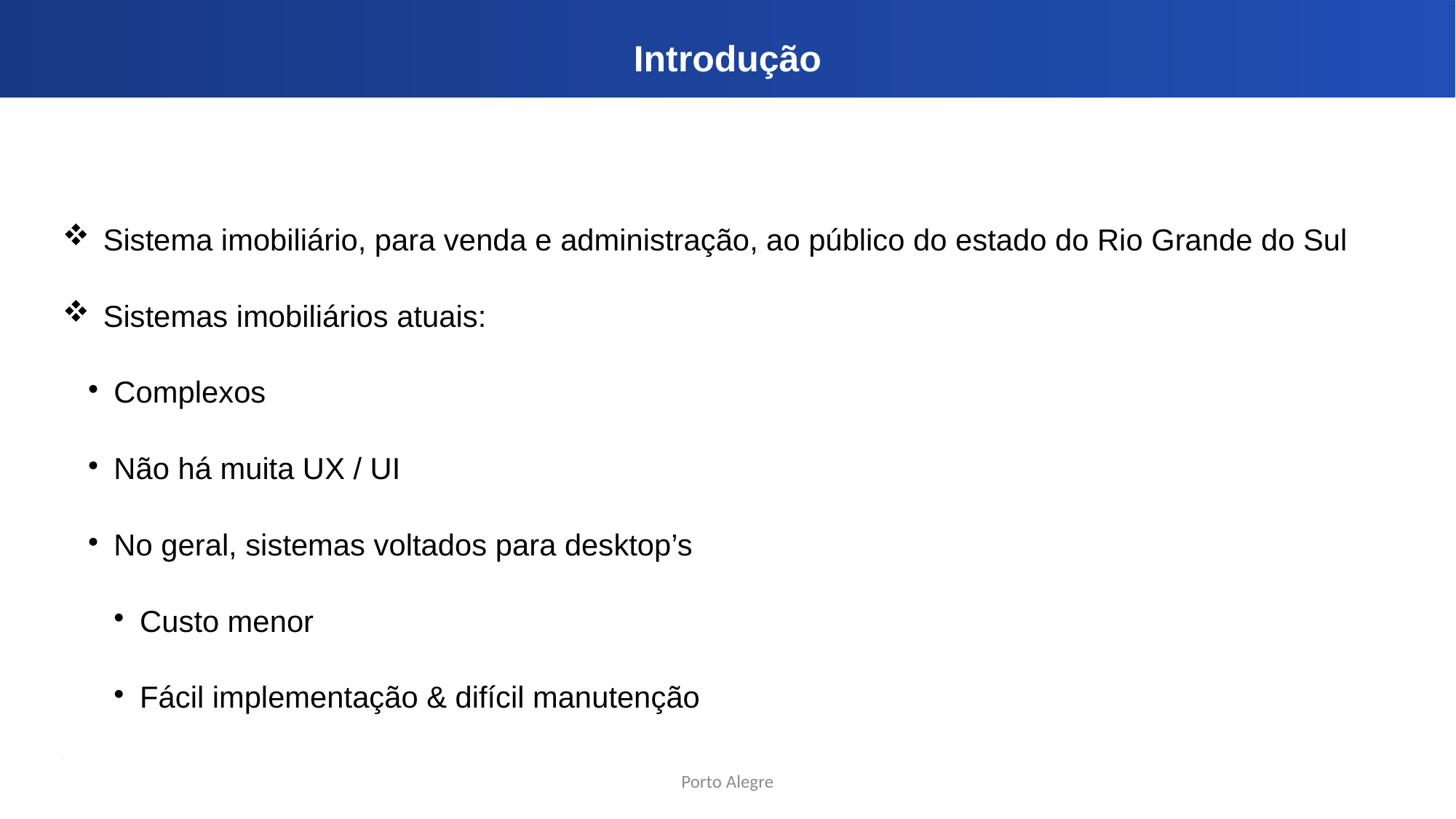

Introdução
Sistema imobiliário, para venda e administração, ao público do estado do Rio Grande do Sul
Sistemas imobiliários atuais:
Complexos
Não há muita UX / UI
No geral, sistemas voltados para desktop’s
Custo menor
Fácil implementação & difícil manutenção

Porto Alegre